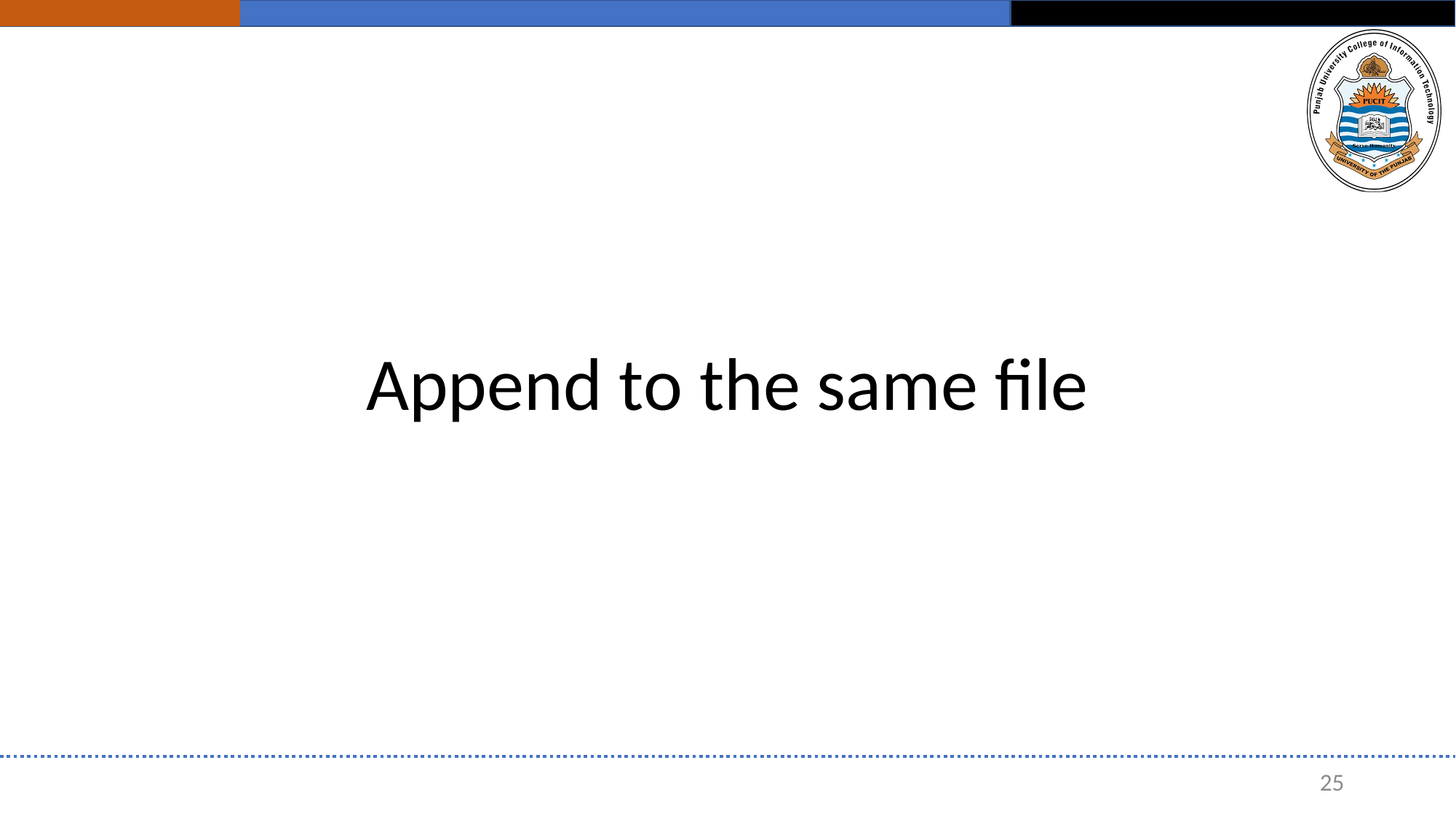

# Append to the same file
25